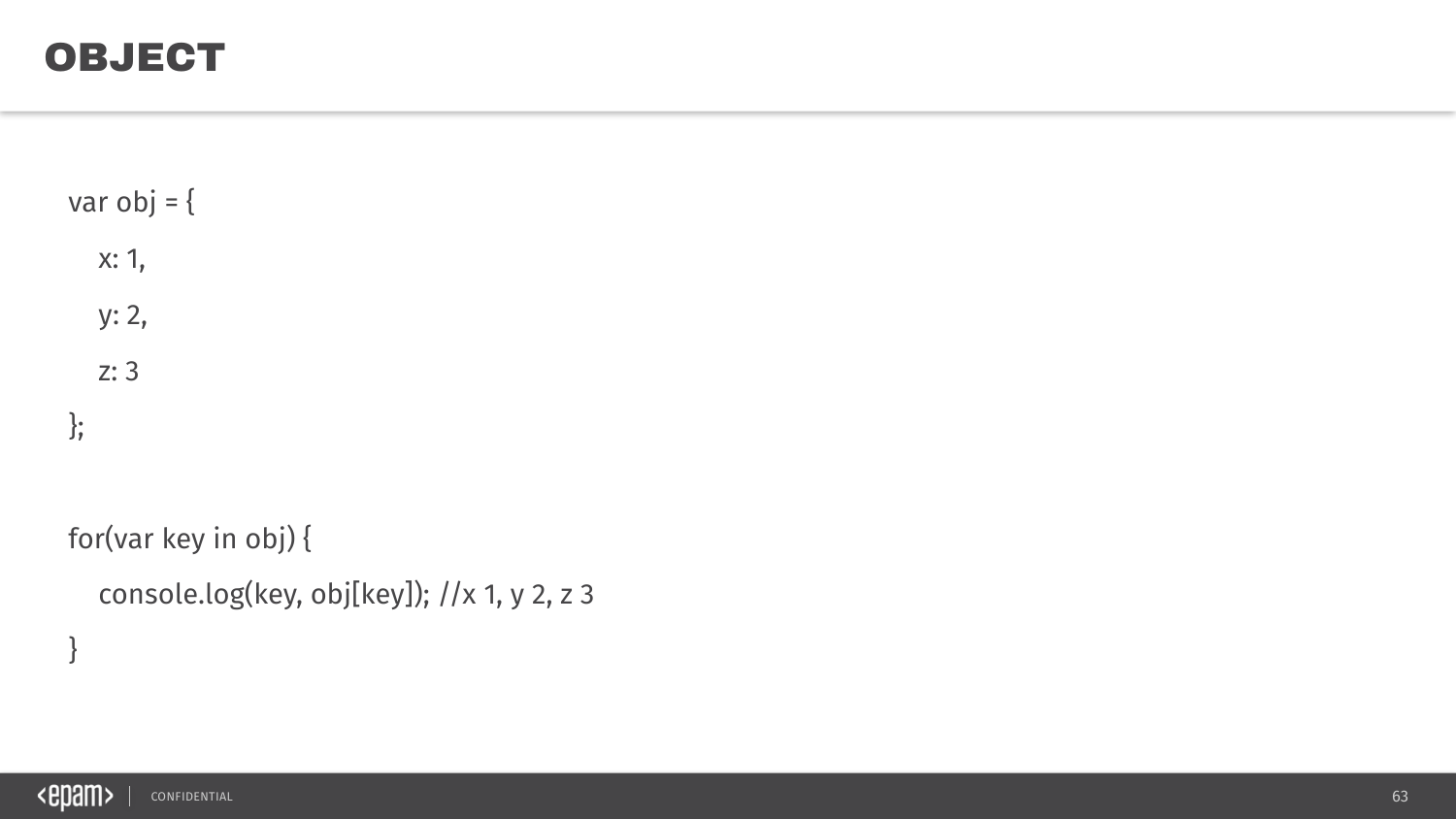

OBJECT
var obj = {
    x: 1,
    y: 2,
    z: 3
};

for(var key in obj) {
    console.log(key, obj[key]); //x 1, y 2, z 3
}